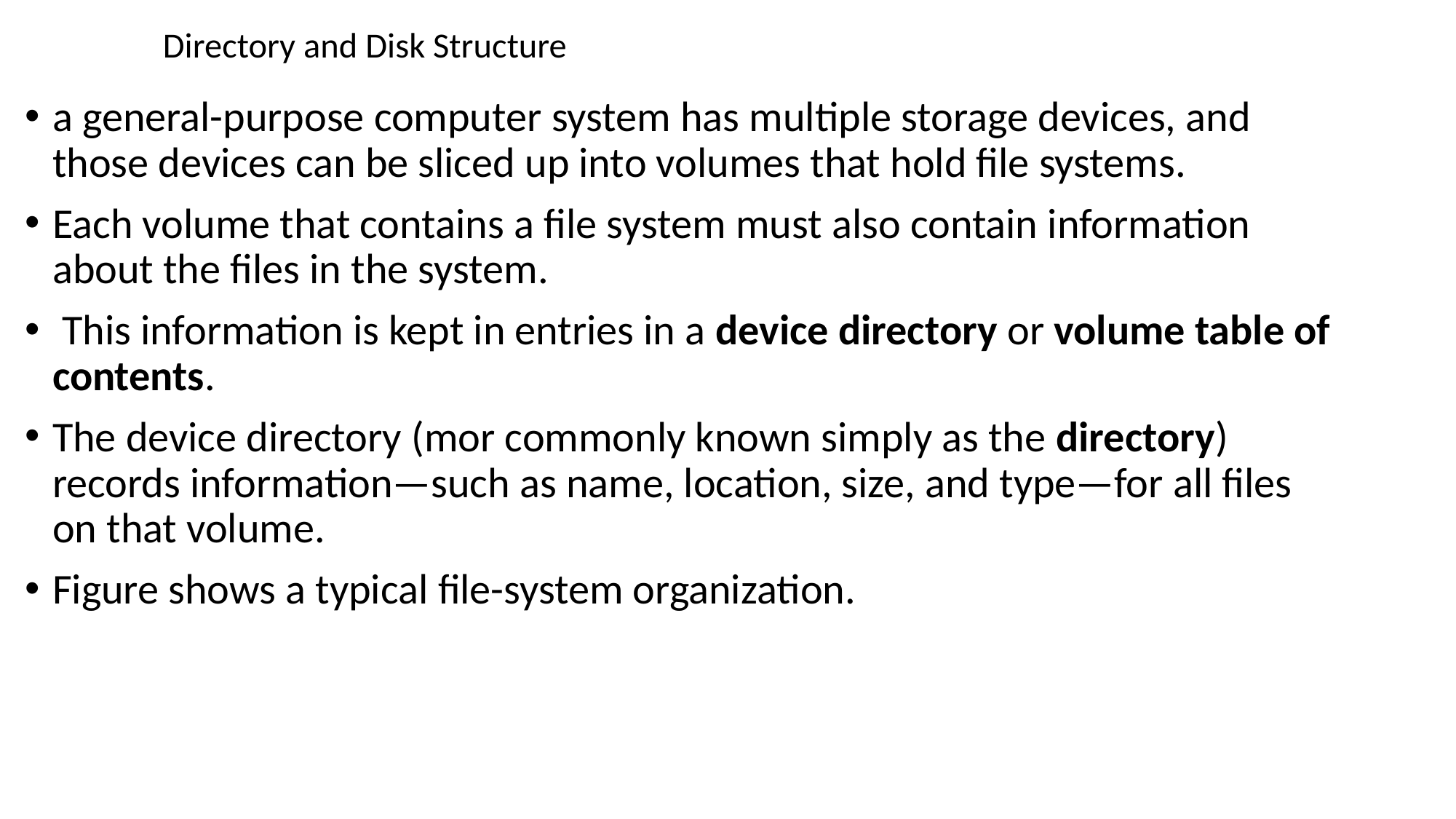

# Directory and Disk Structure
a general-purpose computer system has multiple storage devices, and those devices can be sliced up into volumes that hold file systems.
Each volume that contains a file system must also contain information about the files in the system.
 This information is kept in entries in a device directory or volume table of contents.
The device directory (mor commonly known simply as the directory) records information—such as name, location, size, and type—for all files on that volume.
Figure shows a typical file-system organization.